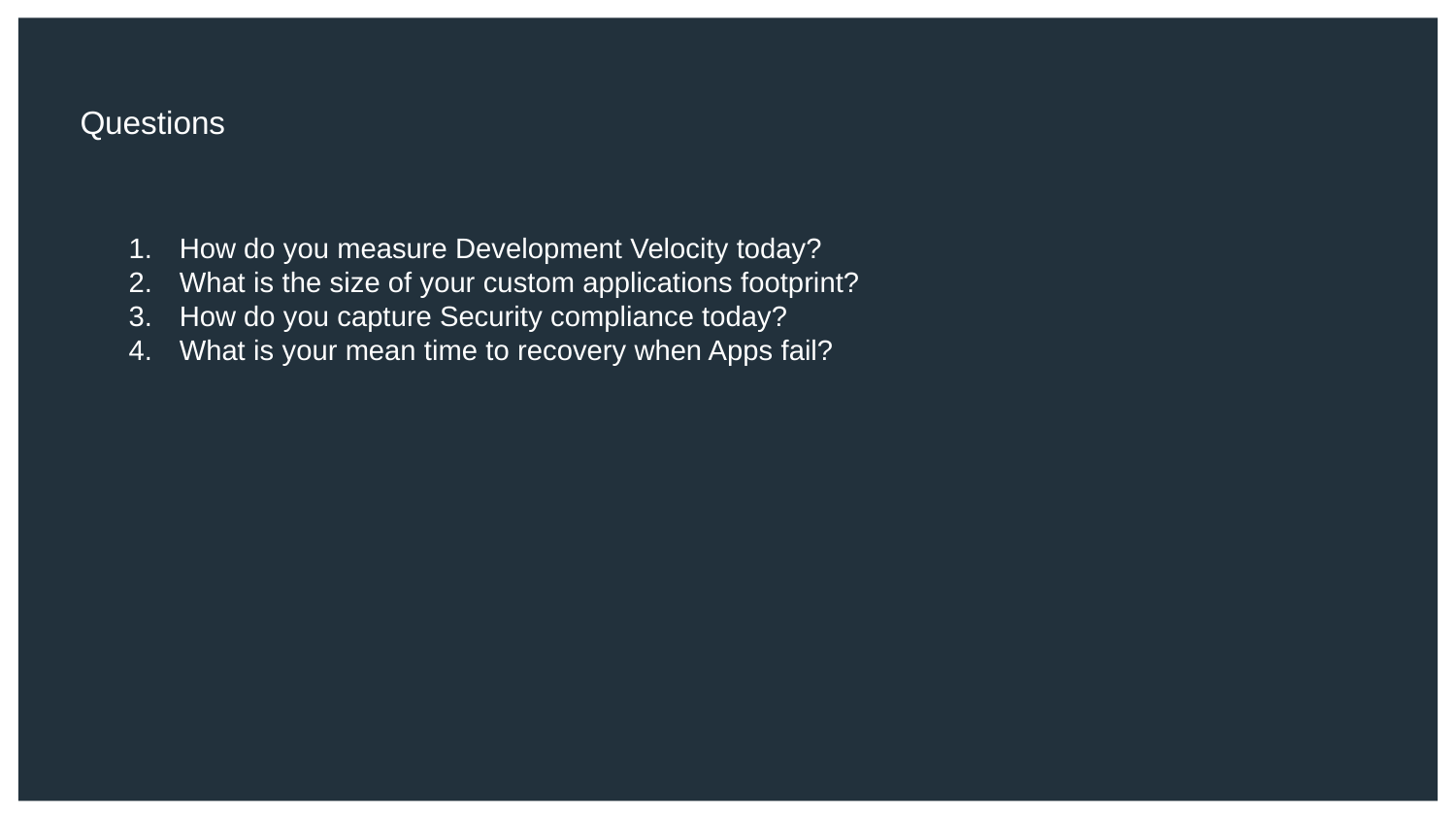

Questions
How do you measure Development Velocity today?
What is the size of your custom applications footprint?
How do you capture Security compliance today?
What is your mean time to recovery when Apps fail?